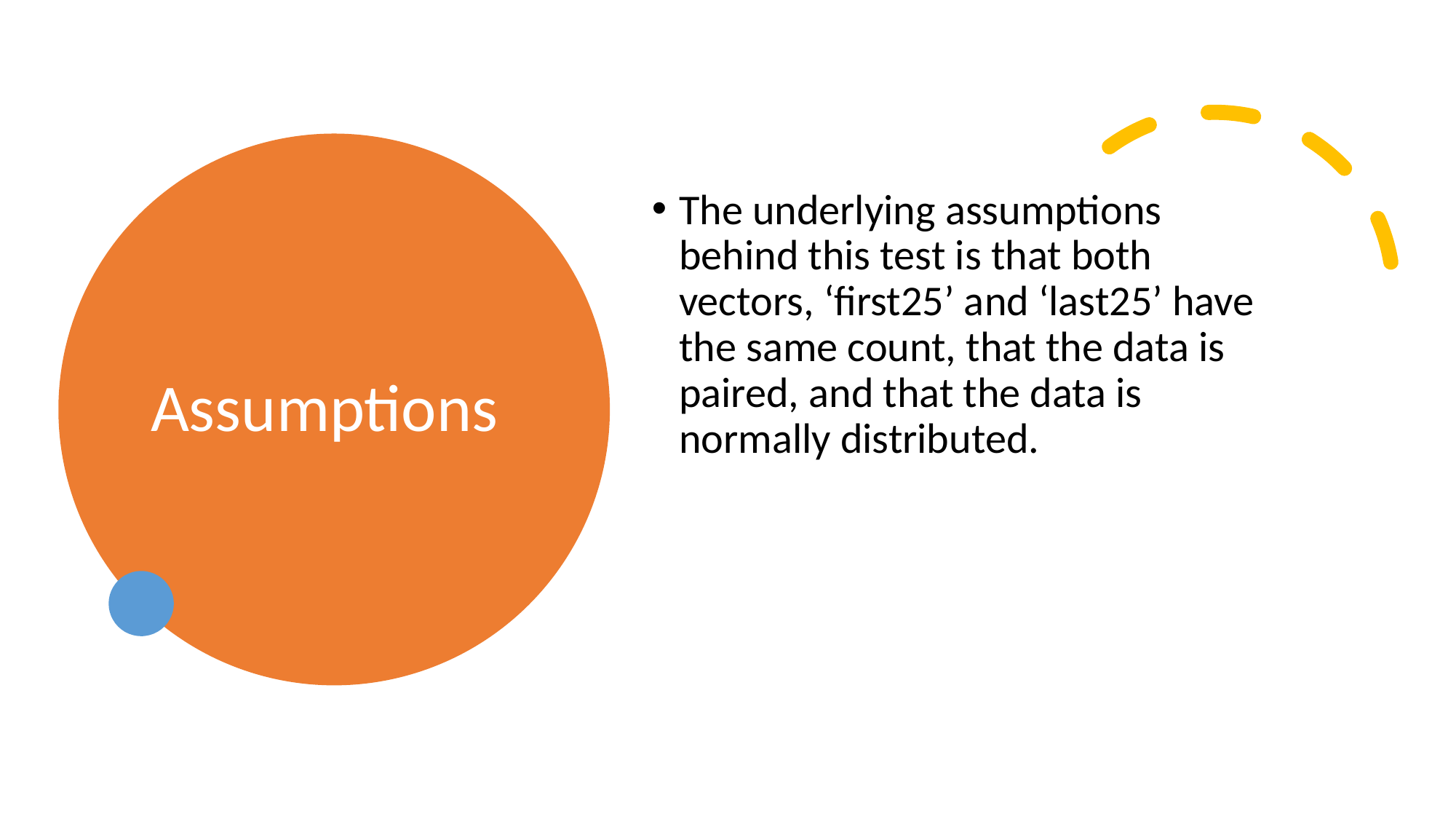

# Assumptions
The underlying assumptions behind this test is that both vectors, ‘first25’ and ‘last25’ have the same count, that the data is paired, and that the data is normally distributed.